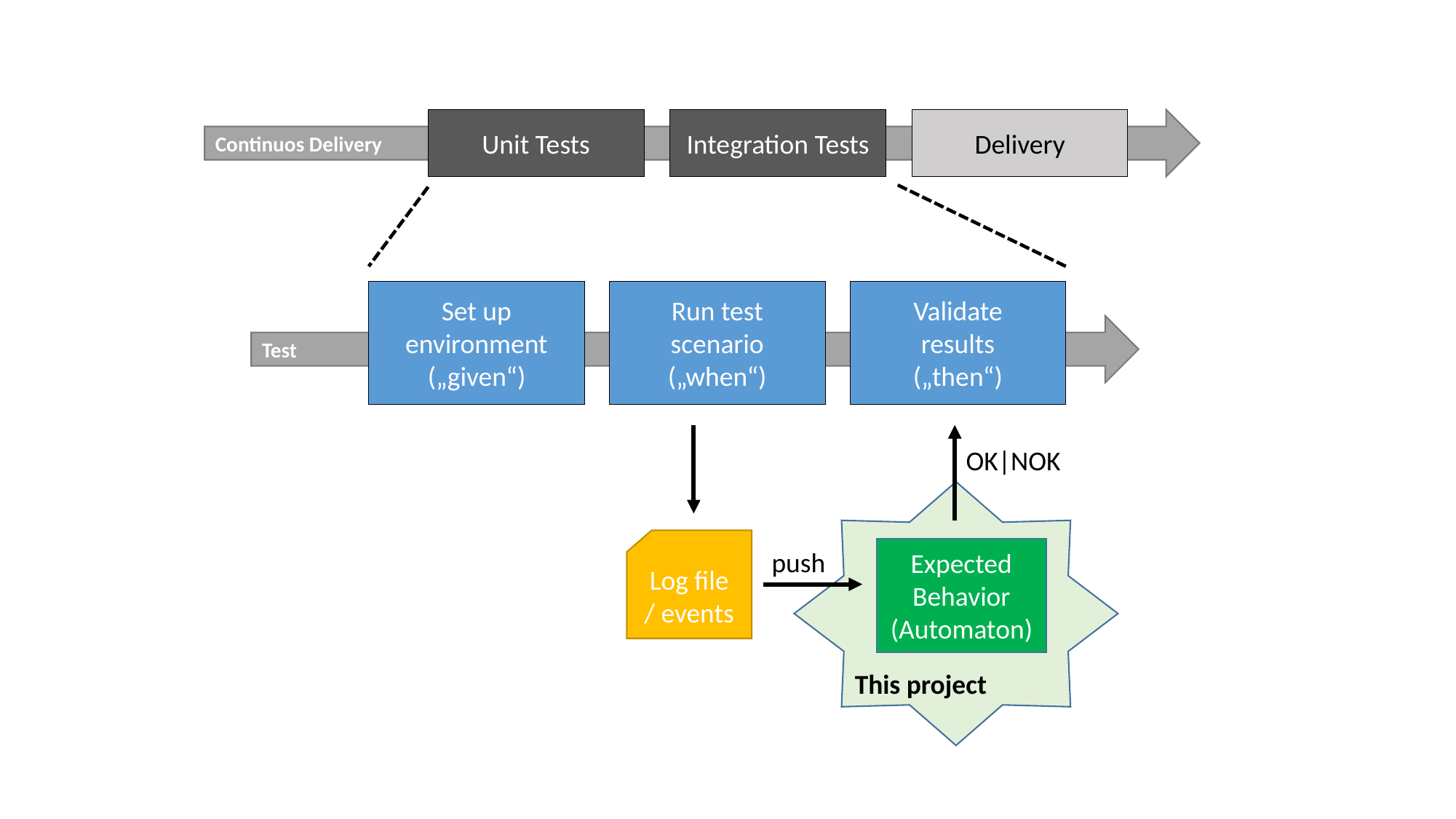

Continuos Delivery
Unit Tests
Integration Tests
Delivery
Set up environment
(„given“)
Run test
scenario
(„when“)
Validate
results
(„then“)
Test
OK|NOK
This project
Log file
/ events
Expected Behavior
(Automaton)
push